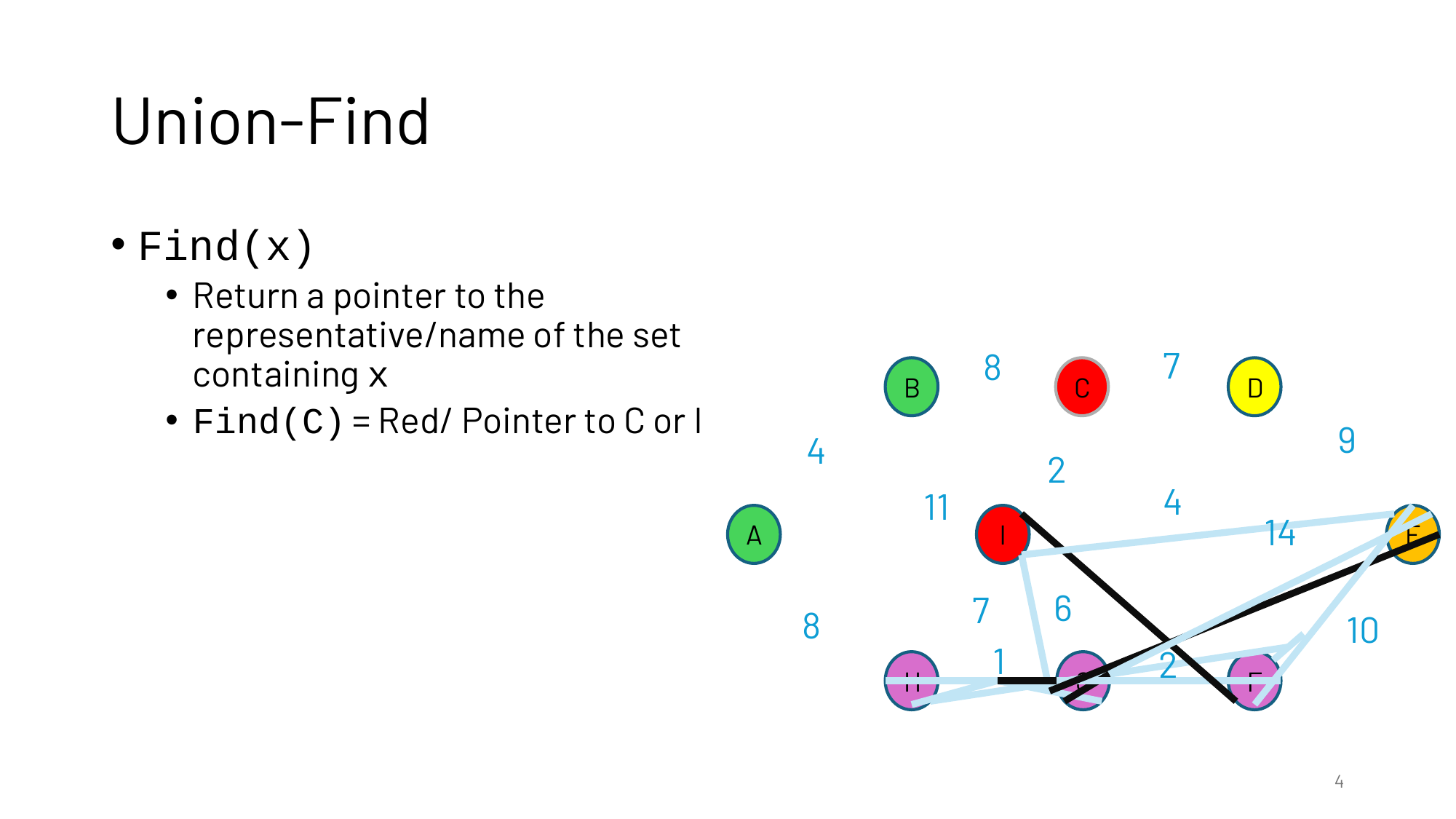

# Union-Find
Find(x)
Return a pointer to the representative/name of the set containing x
Find(C) = Red/ Pointer to C or I

7
8
B
C
D
9
4
2
4
11
14
A
I
E
6
7
8
10
1
2
H
G
F
4